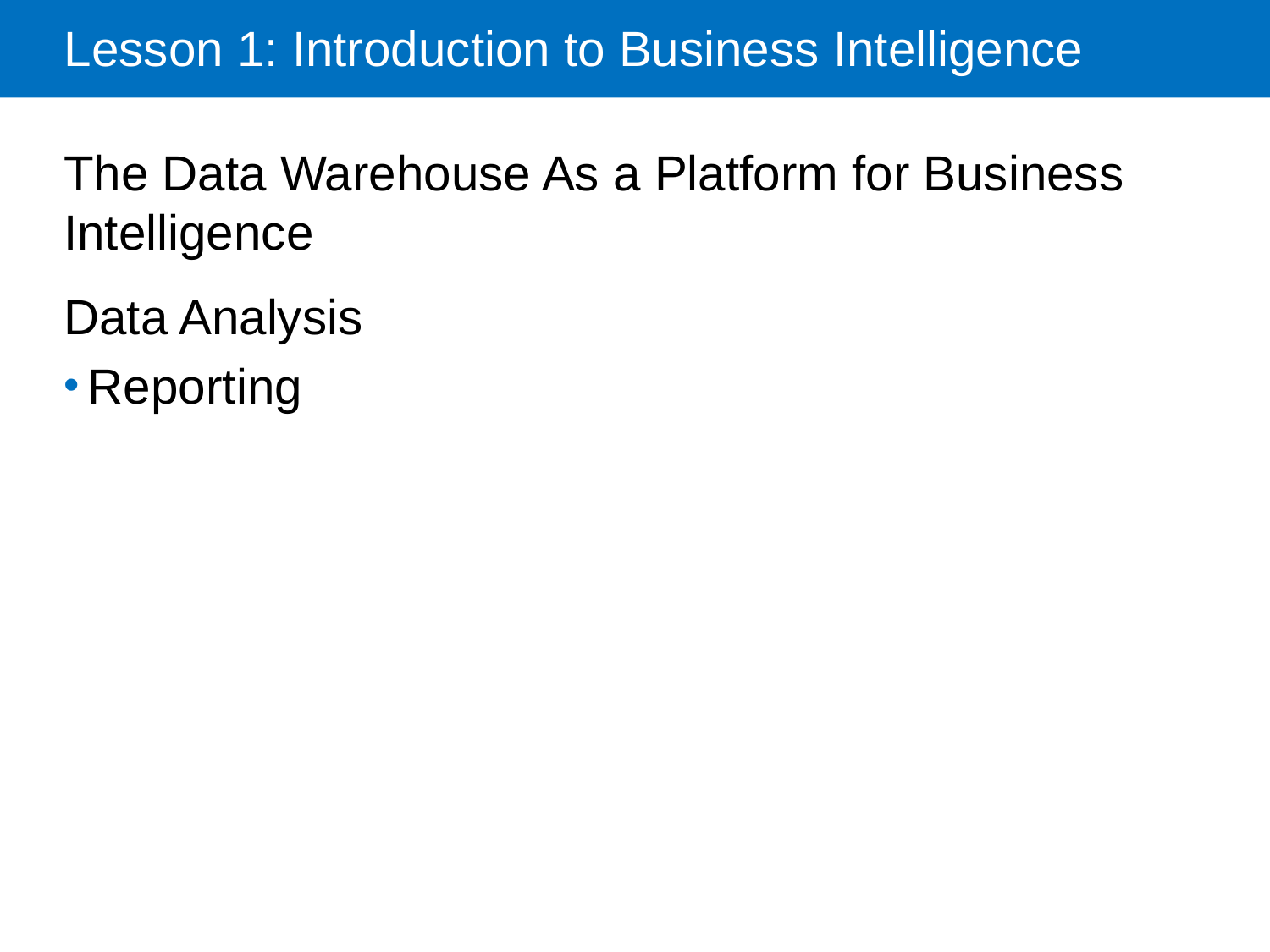

# Lesson 1: Introduction to Business Intelligence
The Data Warehouse As a Platform for Business Intelligence
Data Analysis
Reporting